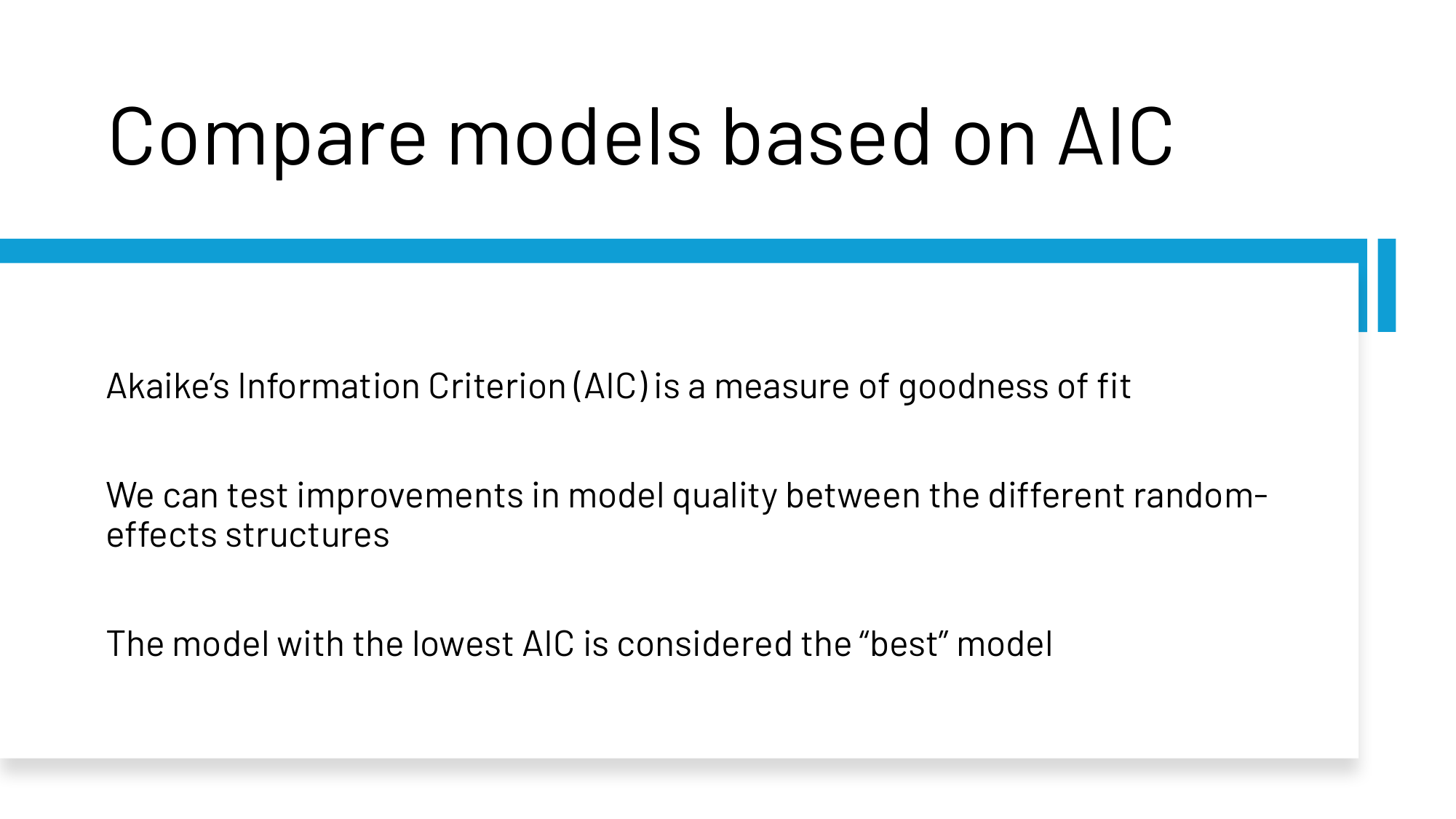

# Compare models based on AIC

Akaike’s Information Criterion (AIC) is a measure of goodness of fit

We can test improvements in model quality between the different random-effects structures

The model with the lowest AIC is considered the “best” model